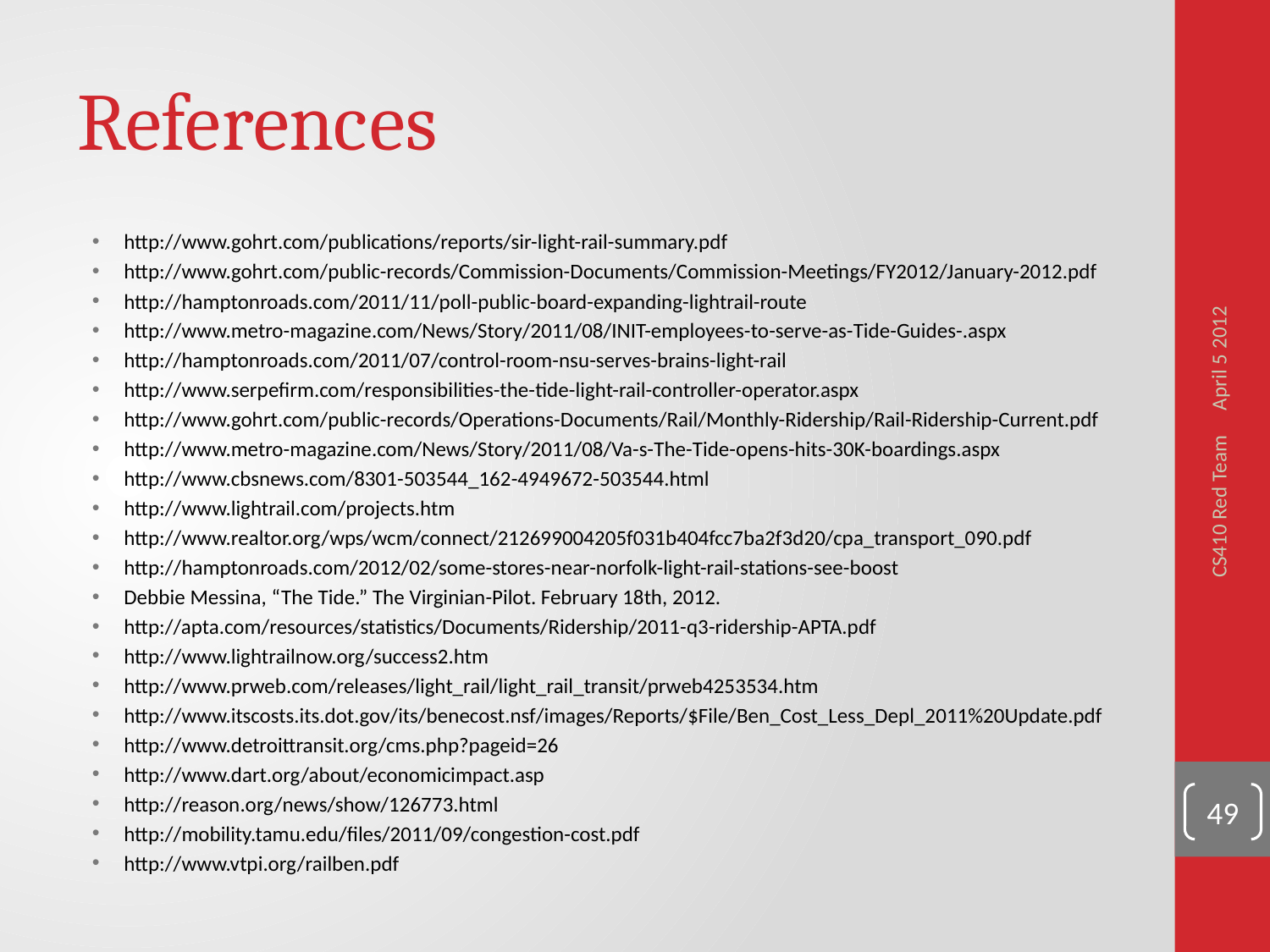

# References
http://www.gohrt.com/publications/reports/sir-light-rail-summary.pdf
http://www.gohrt.com/public-records/Commission-Documents/Commission-Meetings/FY2012/January-2012.pdf
http://hamptonroads.com/2011/11/poll-public-board-expanding-lightrail-route
http://www.metro-magazine.com/News/Story/2011/08/INIT-employees-to-serve-as-Tide-Guides-.aspx
http://hamptonroads.com/2011/07/control-room-nsu-serves-brains-light-rail
http://www.serpefirm.com/responsibilities-the-tide-light-rail-controller-operator.aspx
http://www.gohrt.com/public-records/Operations-Documents/Rail/Monthly-Ridership/Rail-Ridership-Current.pdf
http://www.metro-magazine.com/News/Story/2011/08/Va-s-The-Tide-opens-hits-30K-boardings.aspx
http://www.cbsnews.com/8301-503544_162-4949672-503544.html
http://www.lightrail.com/projects.htm
http://www.realtor.org/wps/wcm/connect/212699004205f031b404fcc7ba2f3d20/cpa_transport_090.pdf
http://hamptonroads.com/2012/02/some-stores-near-norfolk-light-rail-stations-see-boost
Debbie Messina, “The Tide.” The Virginian-Pilot. February 18th, 2012.
http://apta.com/resources/statistics/Documents/Ridership/2011-q3-ridership-APTA.pdf
http://www.lightrailnow.org/success2.htm
http://www.prweb.com/releases/light_rail/light_rail_transit/prweb4253534.htm
http://www.itscosts.its.dot.gov/its/benecost.nsf/images/Reports/$File/Ben_Cost_Less_Depl_2011%20Update.pdf
http://www.detroittransit.org/cms.php?pageid=26
http://www.dart.org/about/economicimpact.asp
http://reason.org/news/show/126773.html
http://mobility.tamu.edu/files/2011/09/congestion-cost.pdf
http://www.vtpi.org/railben.pdf

April 5 2012
CS410 Red Team
49